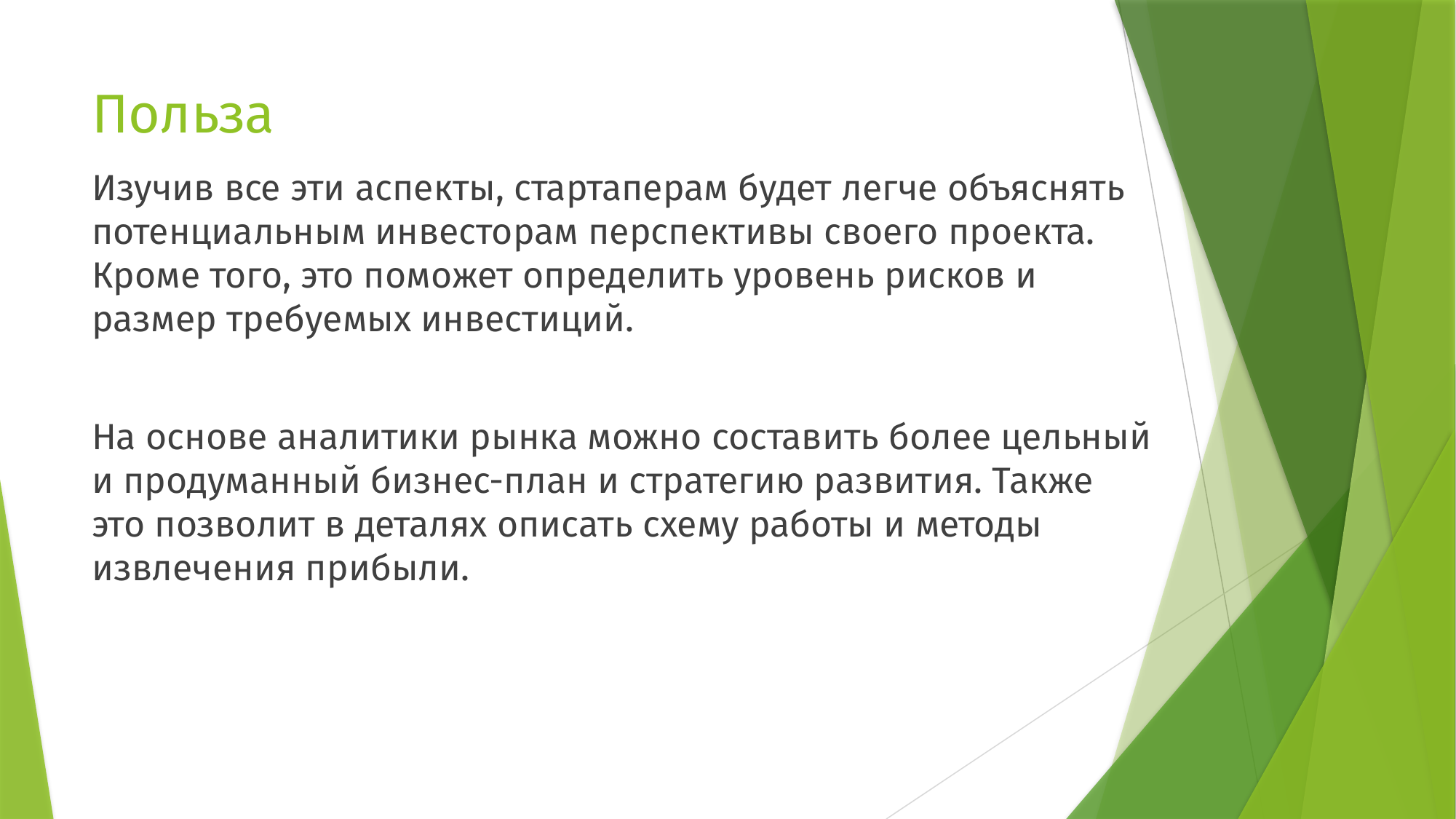

# Польза
Изучив все эти аспекты, стартаперам будет легче объяснять потенциальным инвесторам перспективы своего проекта. Кроме того, это поможет определить уровень рисков и размер требуемых инвестиций.

На основе аналитики рынка можно составить более цельный и продуманный бизнес-план и стратегию развития. Также это позволит в деталях описать схему работы и методы извлечения прибыли.